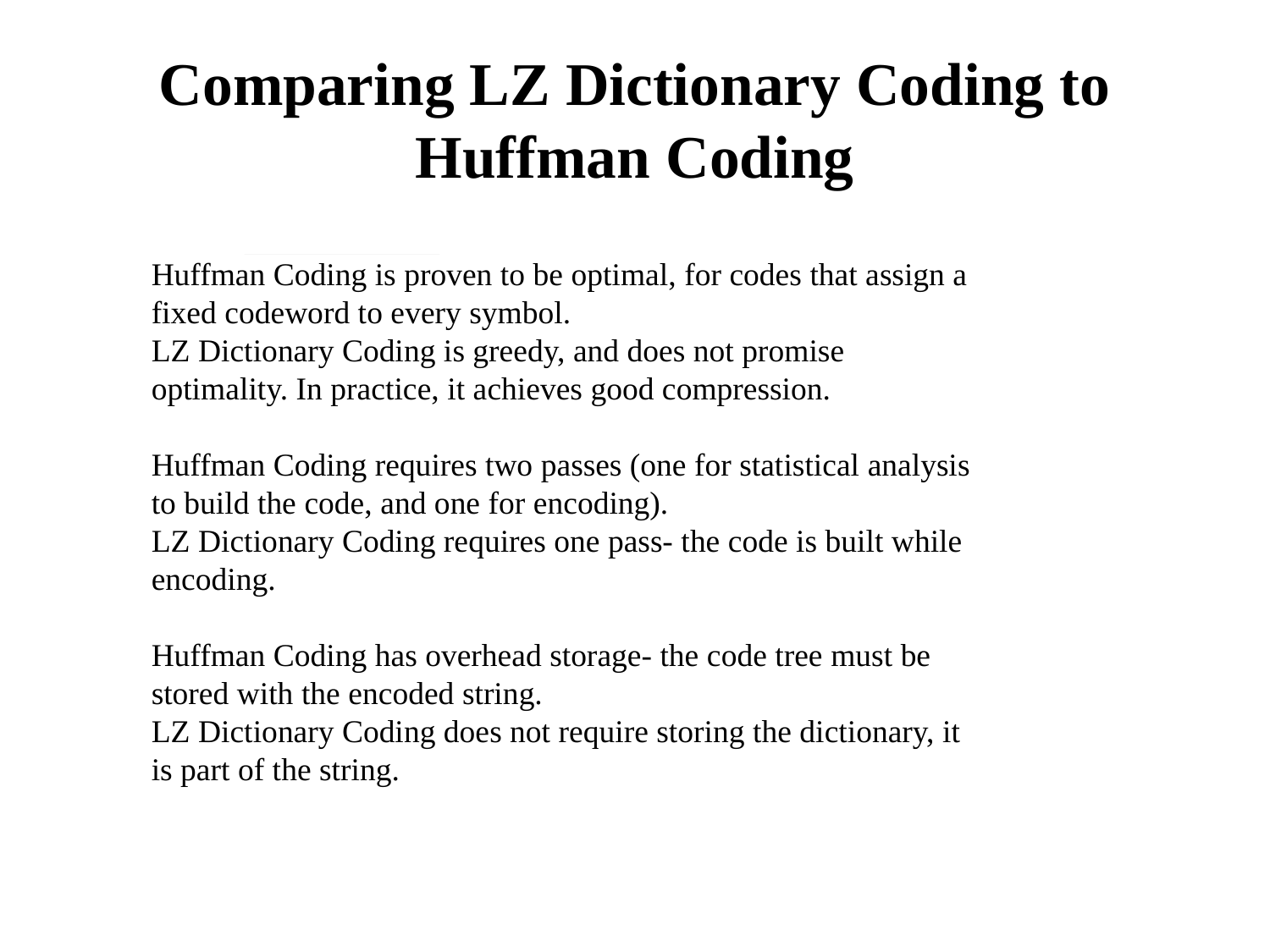

# Comparing LZ Dictionary Coding to Huffman Coding
Huffman Coding is proven to be optimal, for codes that assign a fixed codeword to every symbol.
LZ Dictionary Coding is greedy, and does not promise optimality. In practice, it achieves good compression.

Huffman Coding requires two passes (one for statistical analysis to build the code, and one for encoding).
LZ Dictionary Coding requires one pass- the code is built while encoding.

Huffman Coding has overhead storage- the code tree must be stored with the encoded string.
LZ Dictionary Coding does not require storing the dictionary, it is part of the string.